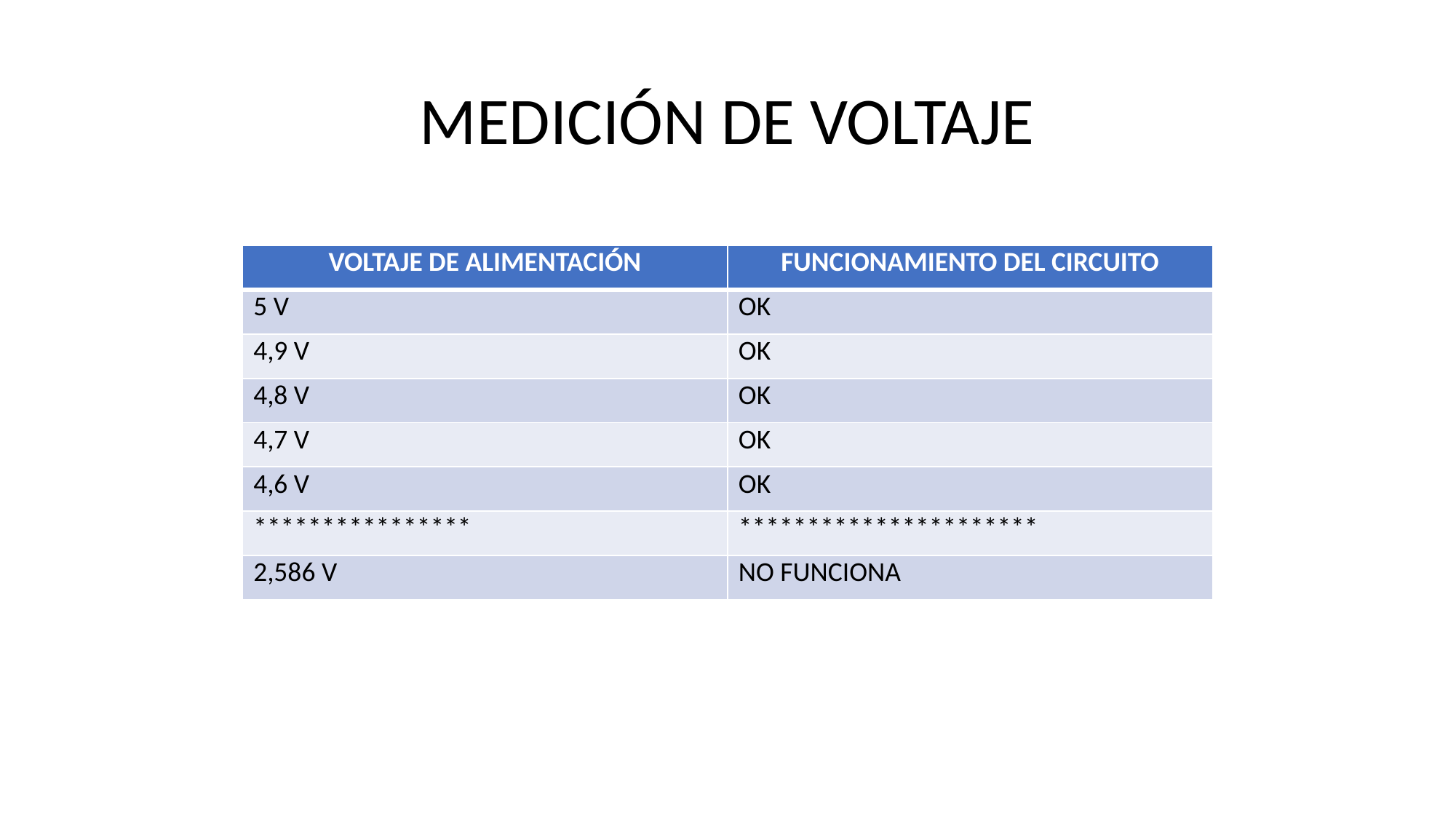

# MEDICIÓN DE VOLTAJE
| VOLTAJE DE ALIMENTACIÓN | FUNCIONAMIENTO DEL CIRCUITO |
| --- | --- |
| 5 V | OK |
| 4,9 V | OK |
| 4,8 V | OK |
| 4,7 V | OK |
| 4,6 V | OK |
| \*\*\*\*\*\*\*\*\*\*\*\*\*\*\*\* | \*\*\*\*\*\*\*\*\*\*\*\*\*\*\*\*\*\*\*\*\*\* |
| 2,586 V | NO FUNCIONA |